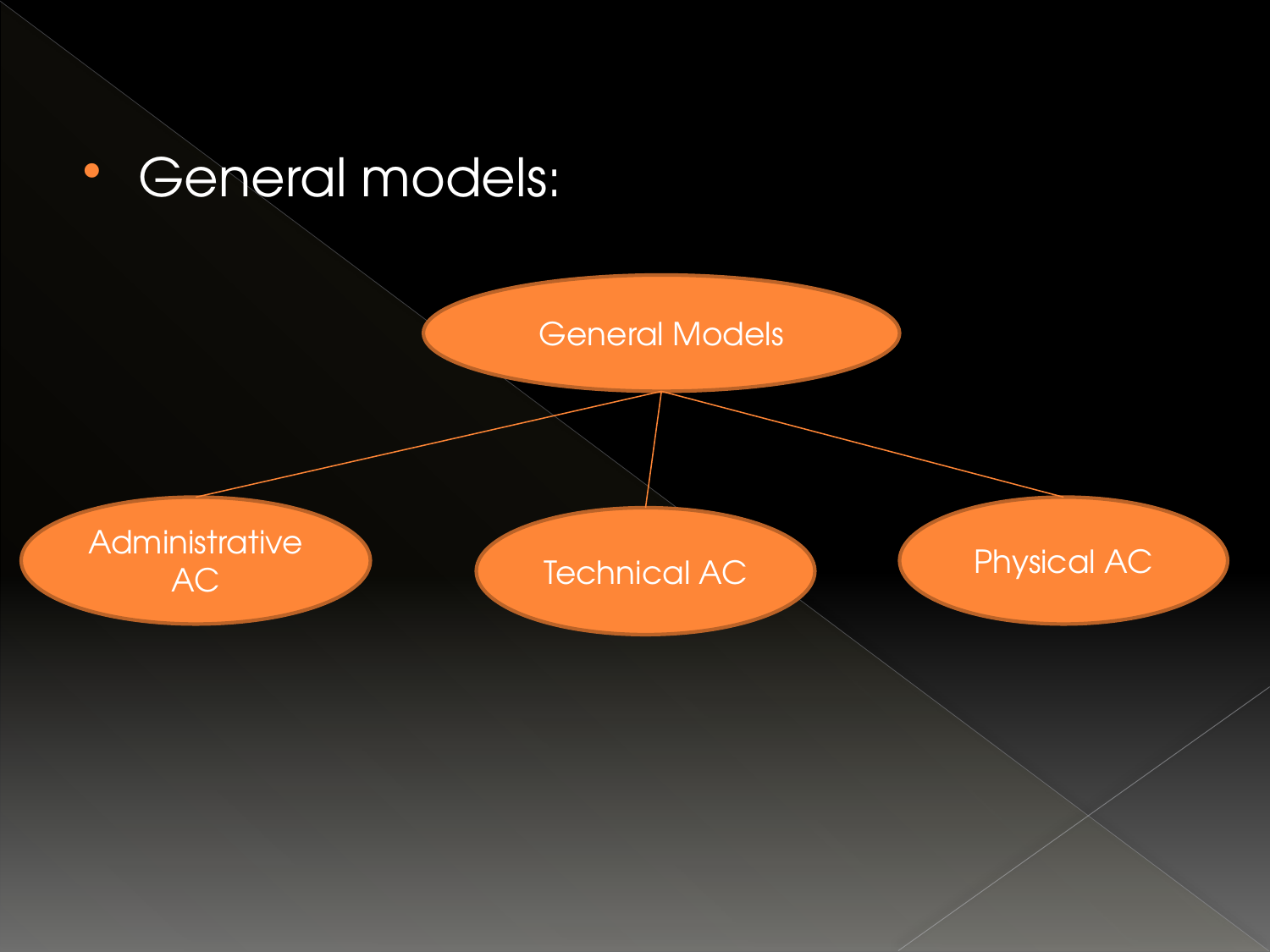

General models:

General Models
Administrative AC
Physical AC
Technical AC